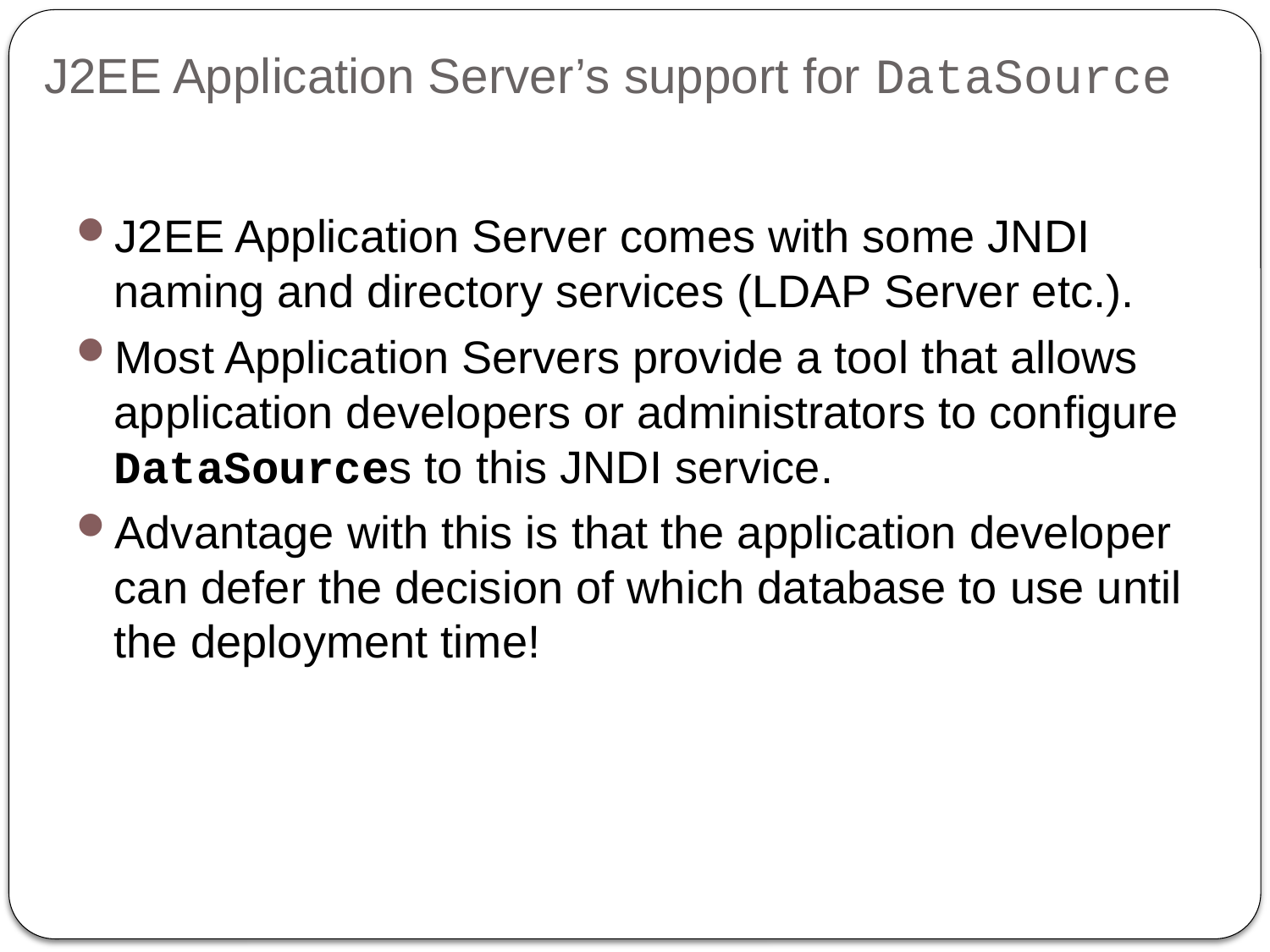

# J2EE Application Server’s support for DataSource
J2EE Application Server comes with some JNDI naming and directory services (LDAP Server etc.).
Most Application Servers provide a tool that allows application developers or administrators to configure DataSources to this JNDI service.
Advantage with this is that the application developer can defer the decision of which database to use until the deployment time!